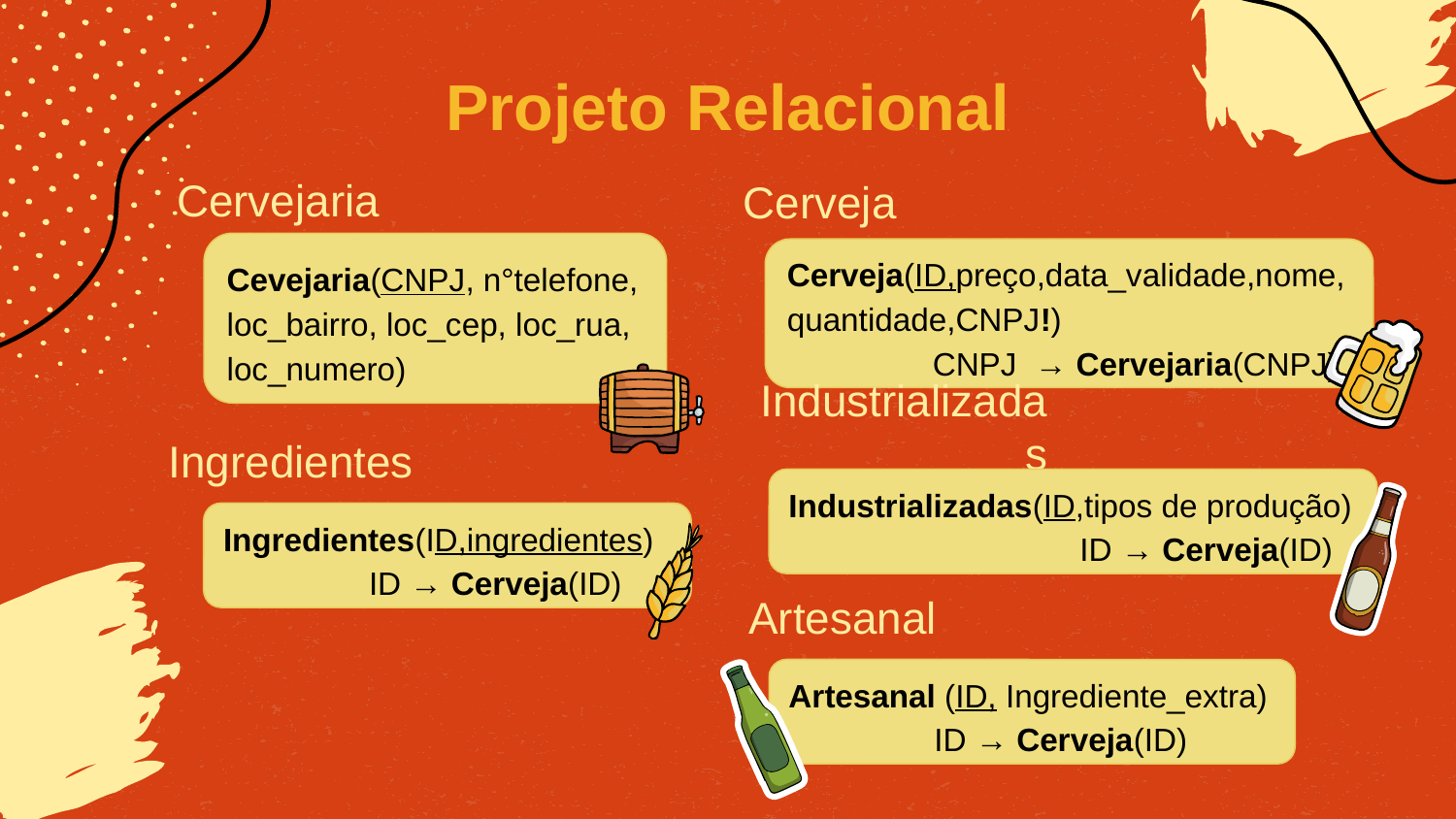

# Projeto Relacional
Cervejaria
Cerveja

Cevejaria(CNPJ, n°telefone, loc_bairro, loc_cep, loc_rua, loc_numero)

Cerveja(ID,preço,data_validade,nome,quantidade,CNPJ!)
	CNPJ  → Cervejaria(CNPJ)

Industrializadas
Ingredientes

Industrializadas(ID,tipos de produção)
		ID → Cerveja(ID)

Ingredientes(ID,ingredientes)
	ID → Cerveja(ID)

Artesanal

Artesanal (ID, Ingrediente_extra)
	ID → Cerveja(ID)